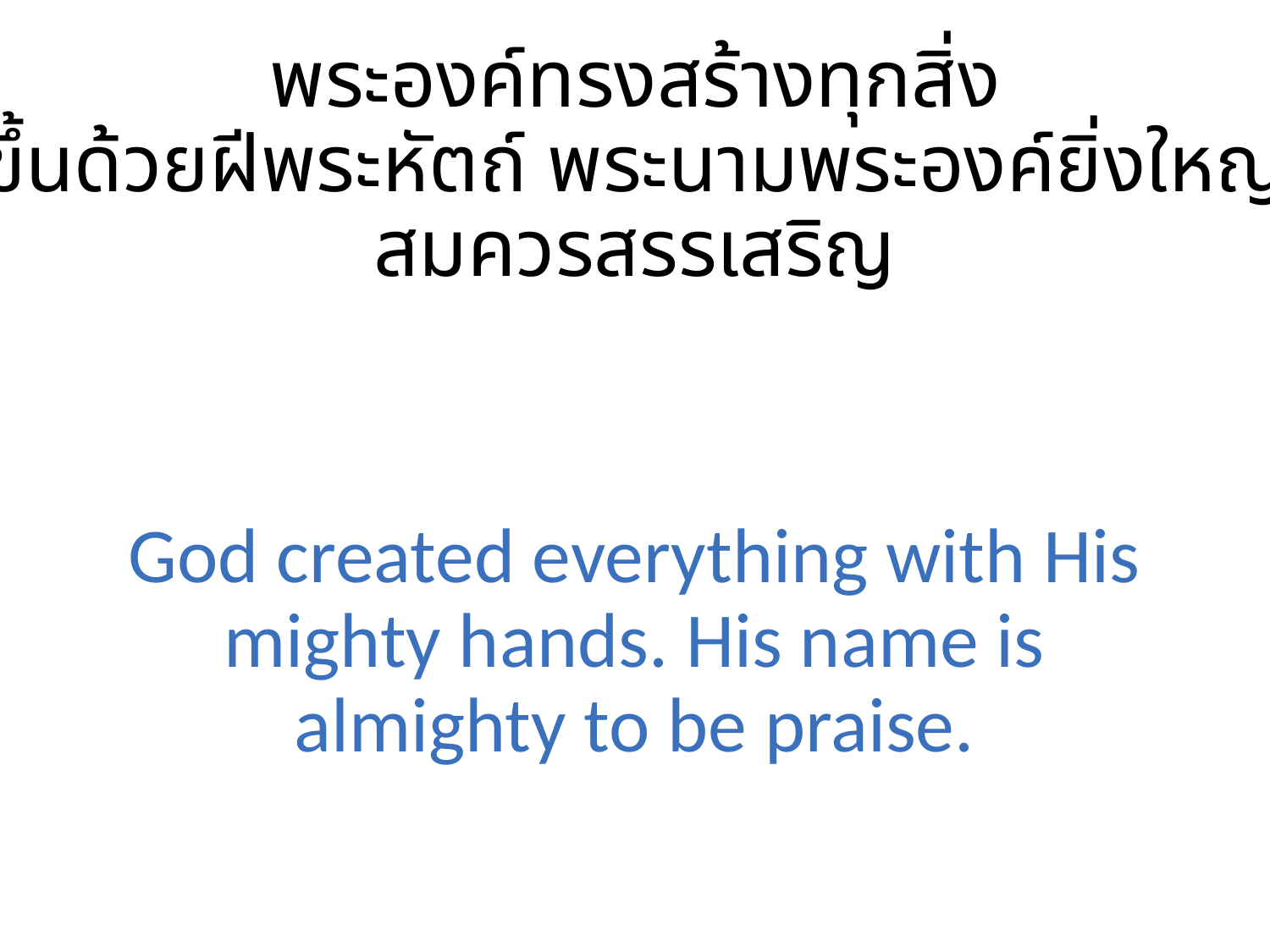

พระองค์ทรงสร้างทุกสิ่ง
ขึ้นด้วยฝีพระหัตถ์ พระนามพระองค์ยิ่งใหญ่
สมควรสรรเสริญ
God created everything with His mighty hands. His name is almighty to be praise.